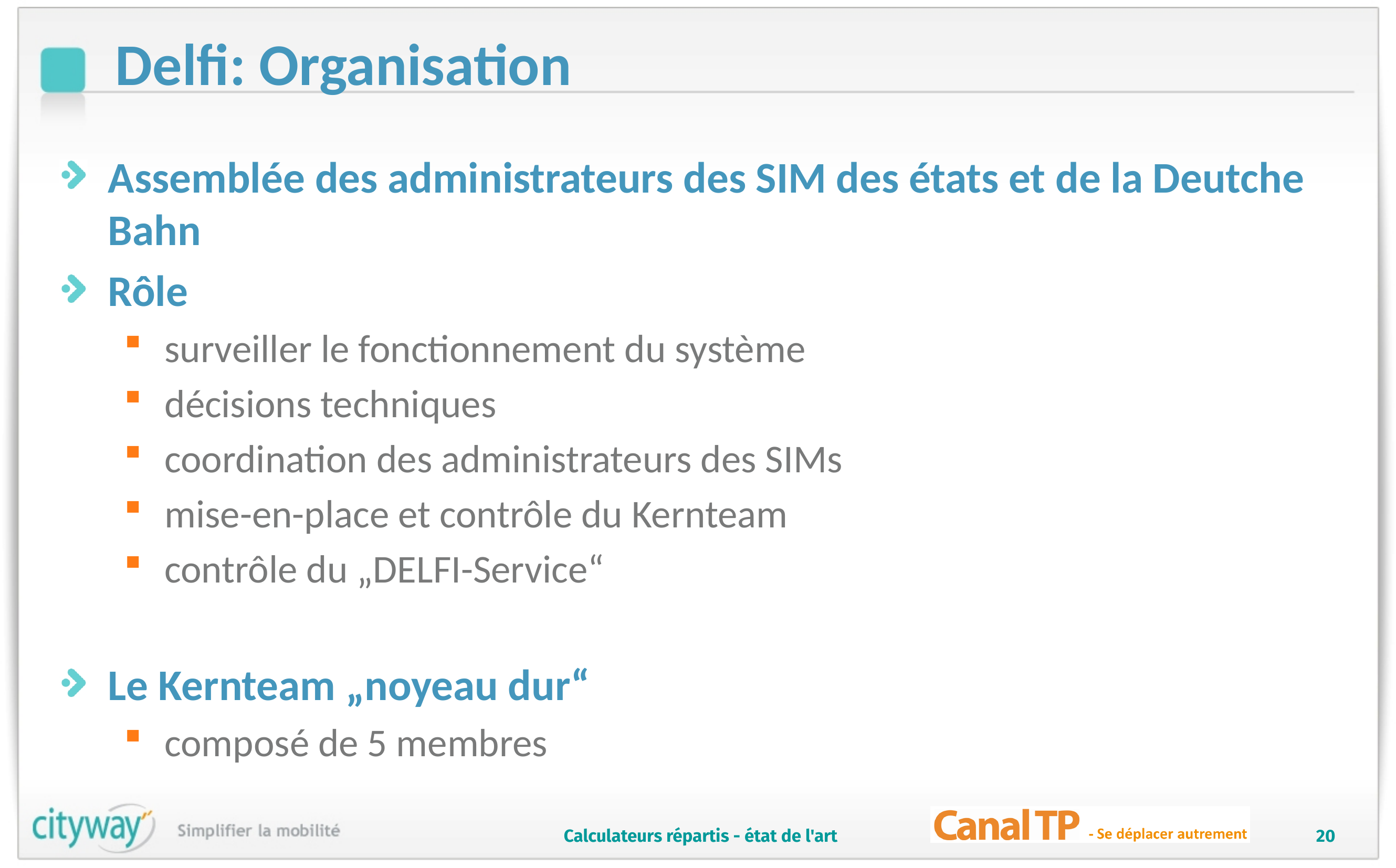

# Delfi: Organisation
Assemblée des administrateurs des SIM des états et de la Deutche Bahn
Rôle
surveiller le fonctionnement du système
décisions techniques
coordination des administrateurs des SIMs
mise-en-place et contrôle du Kernteam
contrôle du „DELFI-Service“

Le Kernteam „noyeau dur“
composé de 5 membres

Calculateurs répartis - état de l'art
20